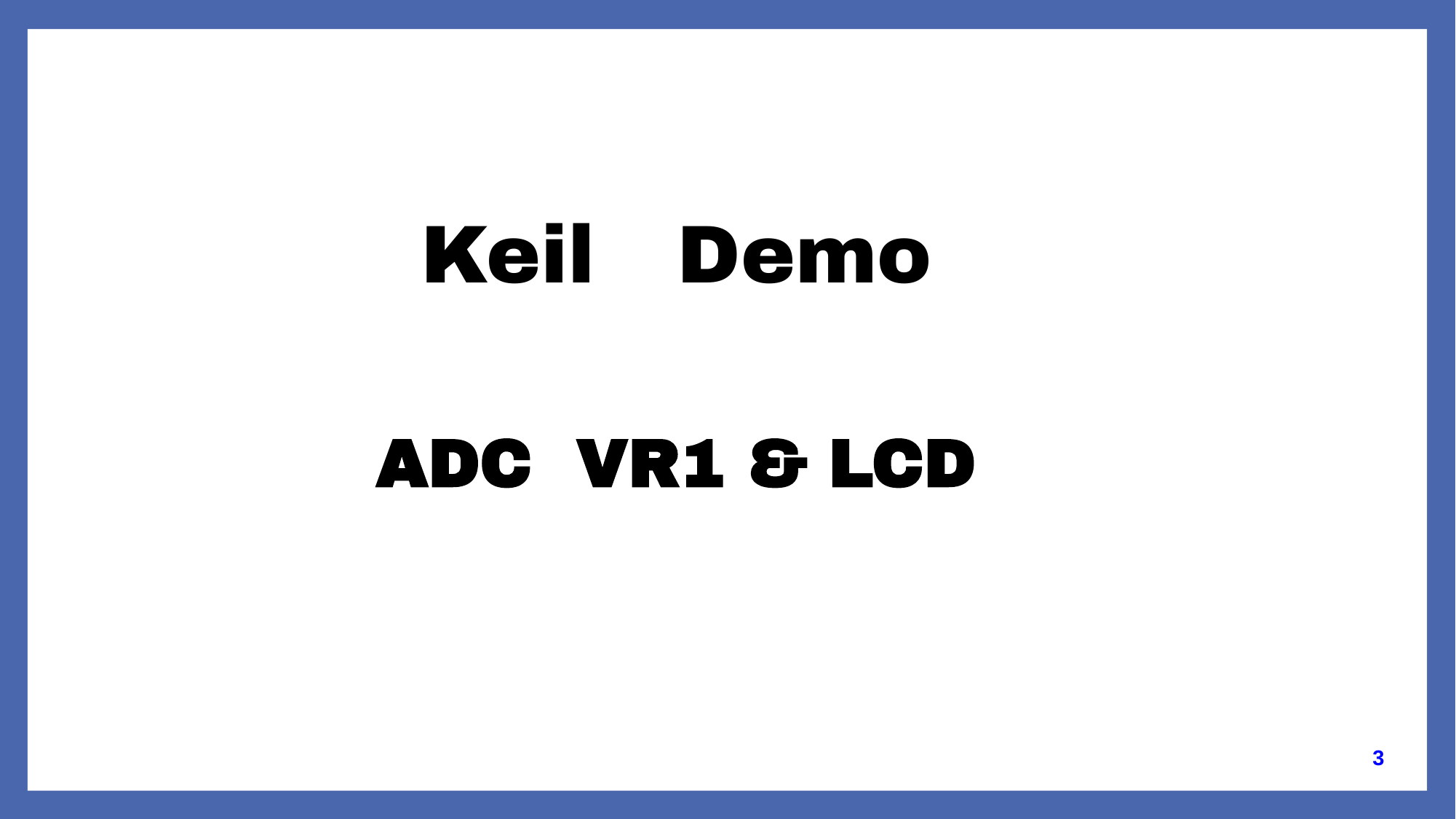

Keil   Demo
ADC  VR1 & LCD
3